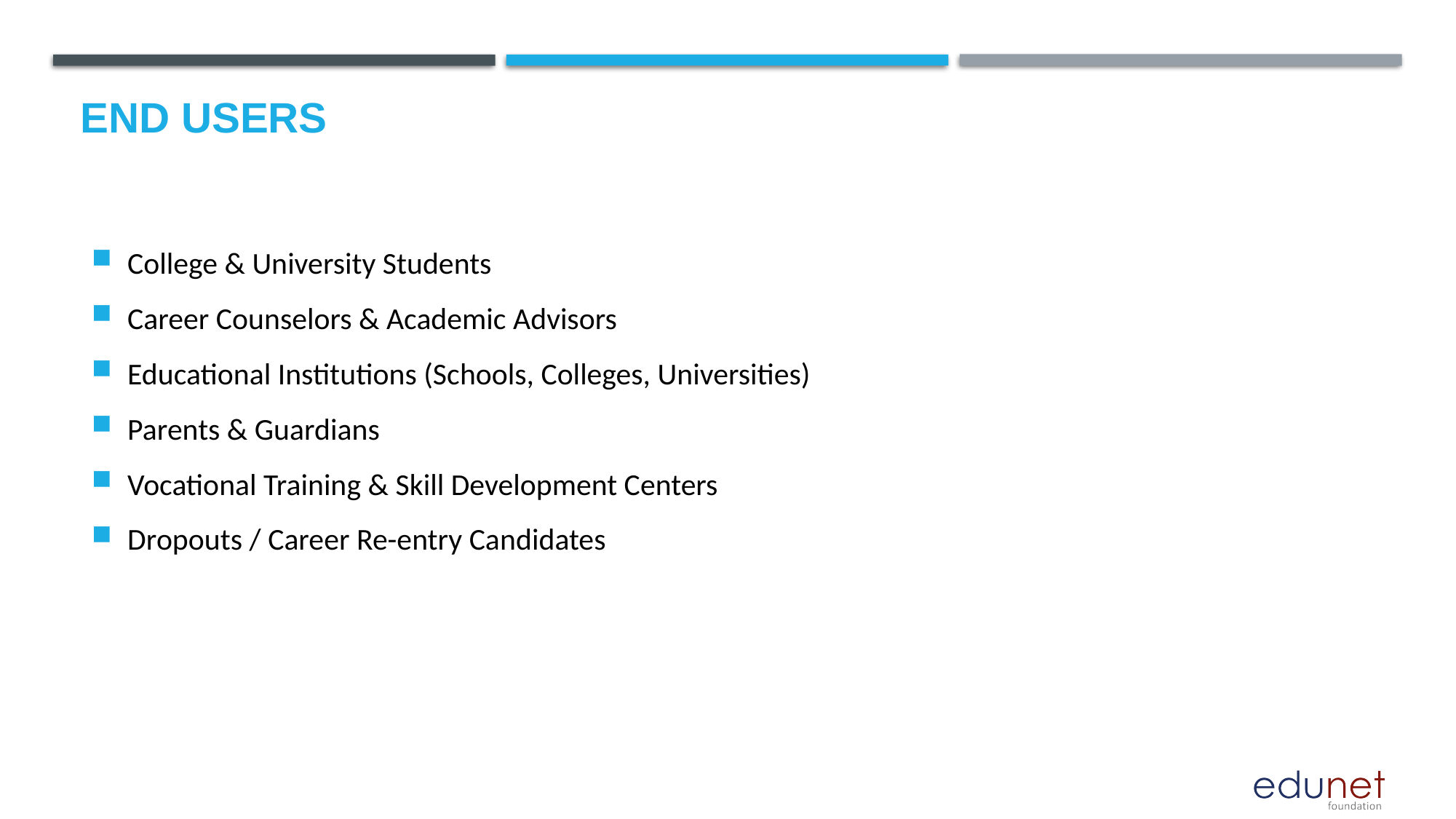

# End users
College & University Students
Career Counselors & Academic Advisors
Educational Institutions (Schools, Colleges, Universities)
Parents & Guardians
Vocational Training & Skill Development Centers
Dropouts / Career Re-entry Candidates